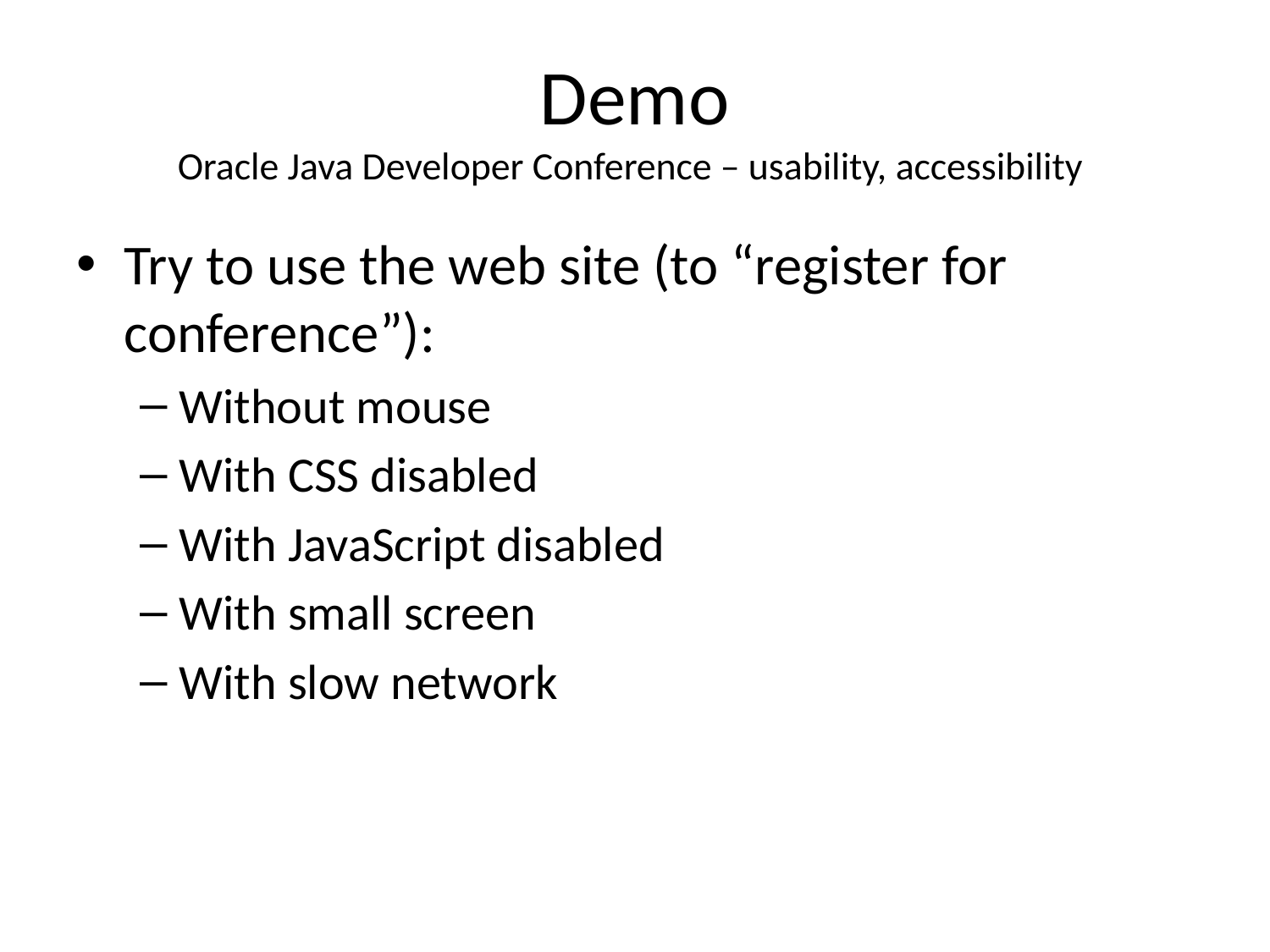

# Demo Oracle Java Developer Conference – usability, accessibility
Try to use the web site (to “register for conference”):
Without mouse
With CSS disabled
With JavaScript disabled
With small screen
With slow network